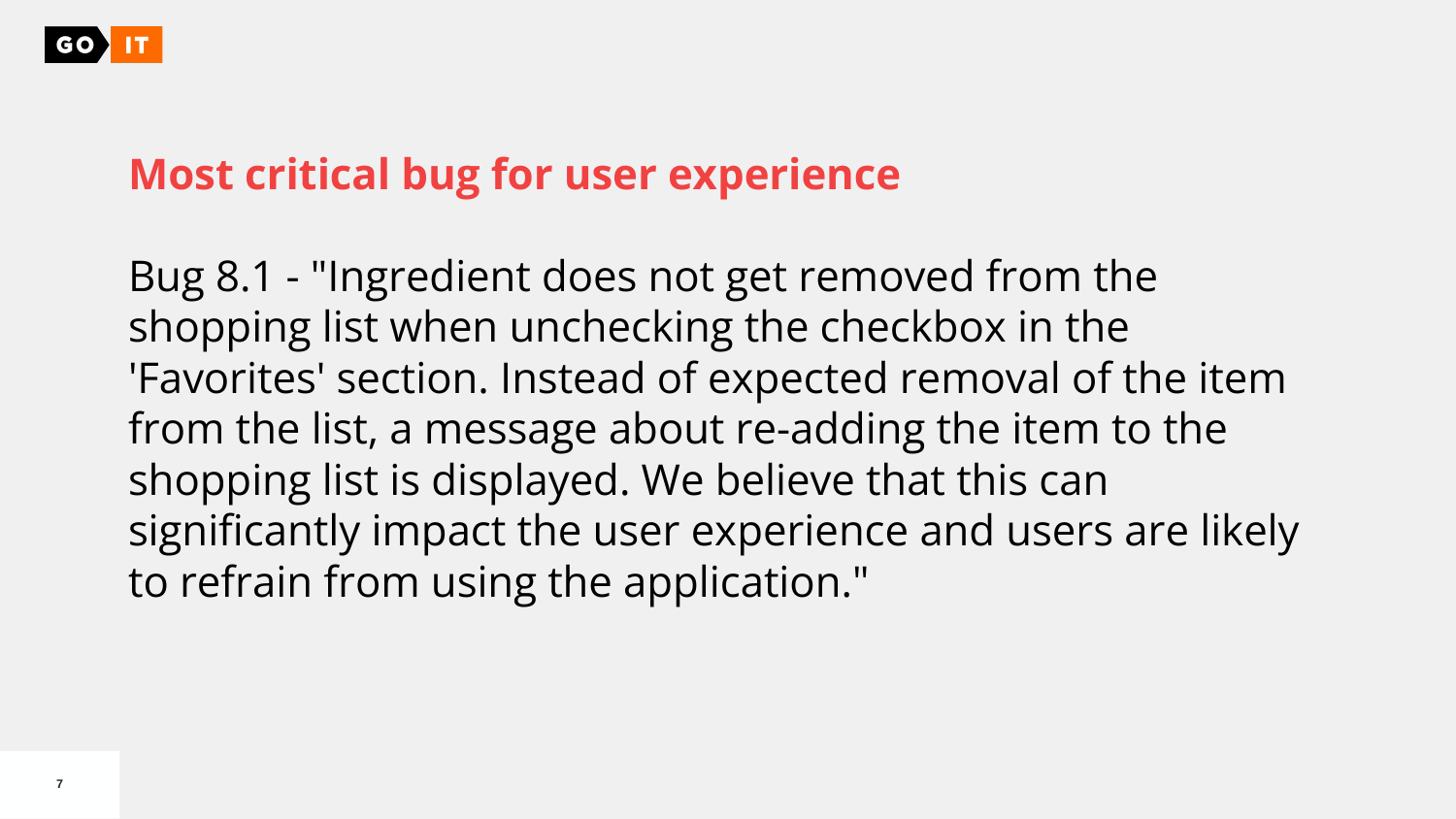

Most critical bug for user experience

Bug 8.1 - "Ingredient does not get removed from the shopping list when unchecking the checkbox in the 'Favorites' section. Instead of expected removal of the item from the list, a message about re-adding the item to the shopping list is displayed. We believe that this can significantly impact the user experience and users are likely to refrain from using the application."